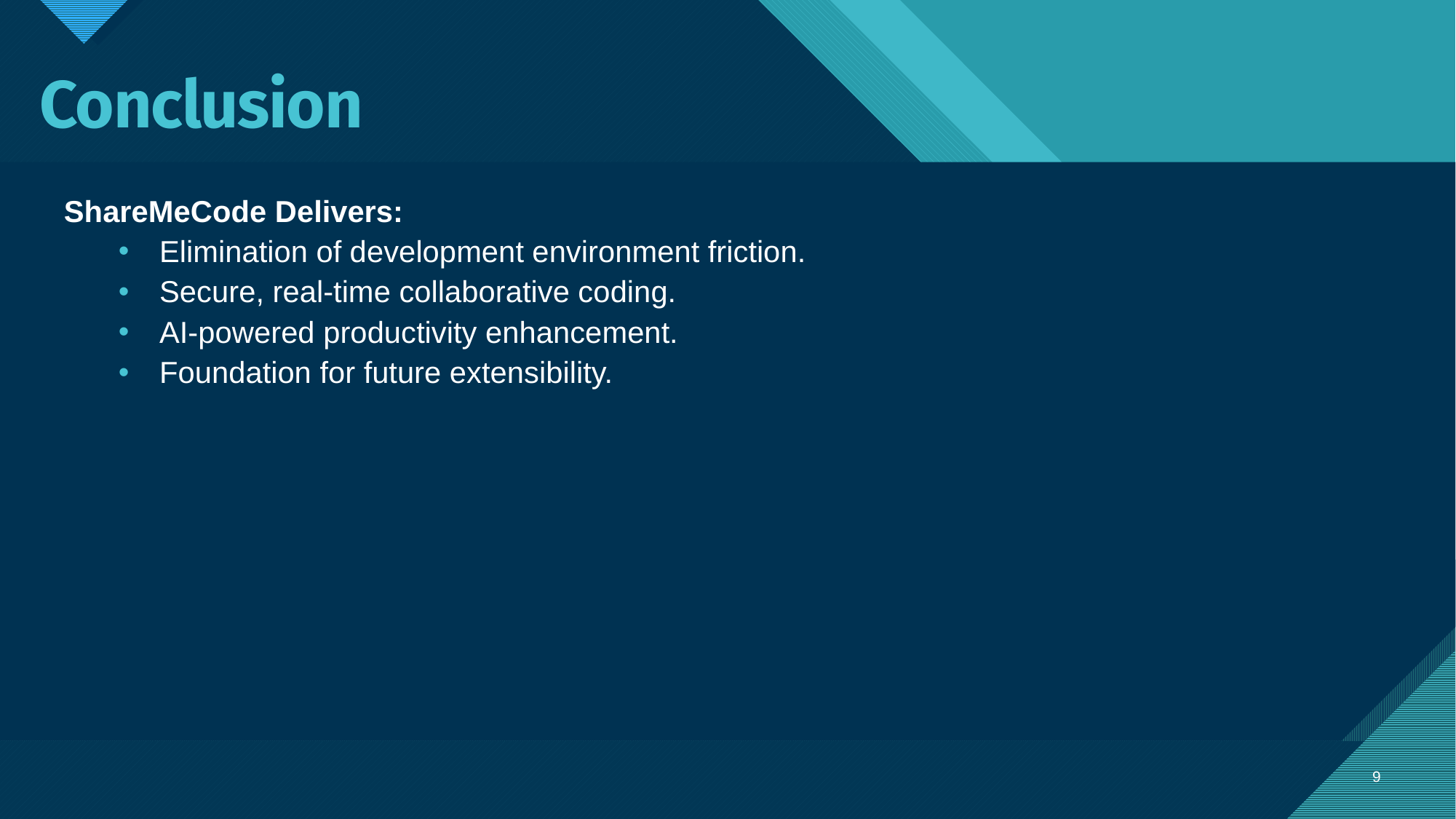

# Conclusion
ShareMeCode Delivers:
Elimination of development environment friction.
Secure, real-time collaborative coding.
AI-powered productivity enhancement.
Foundation for future extensibility.
9